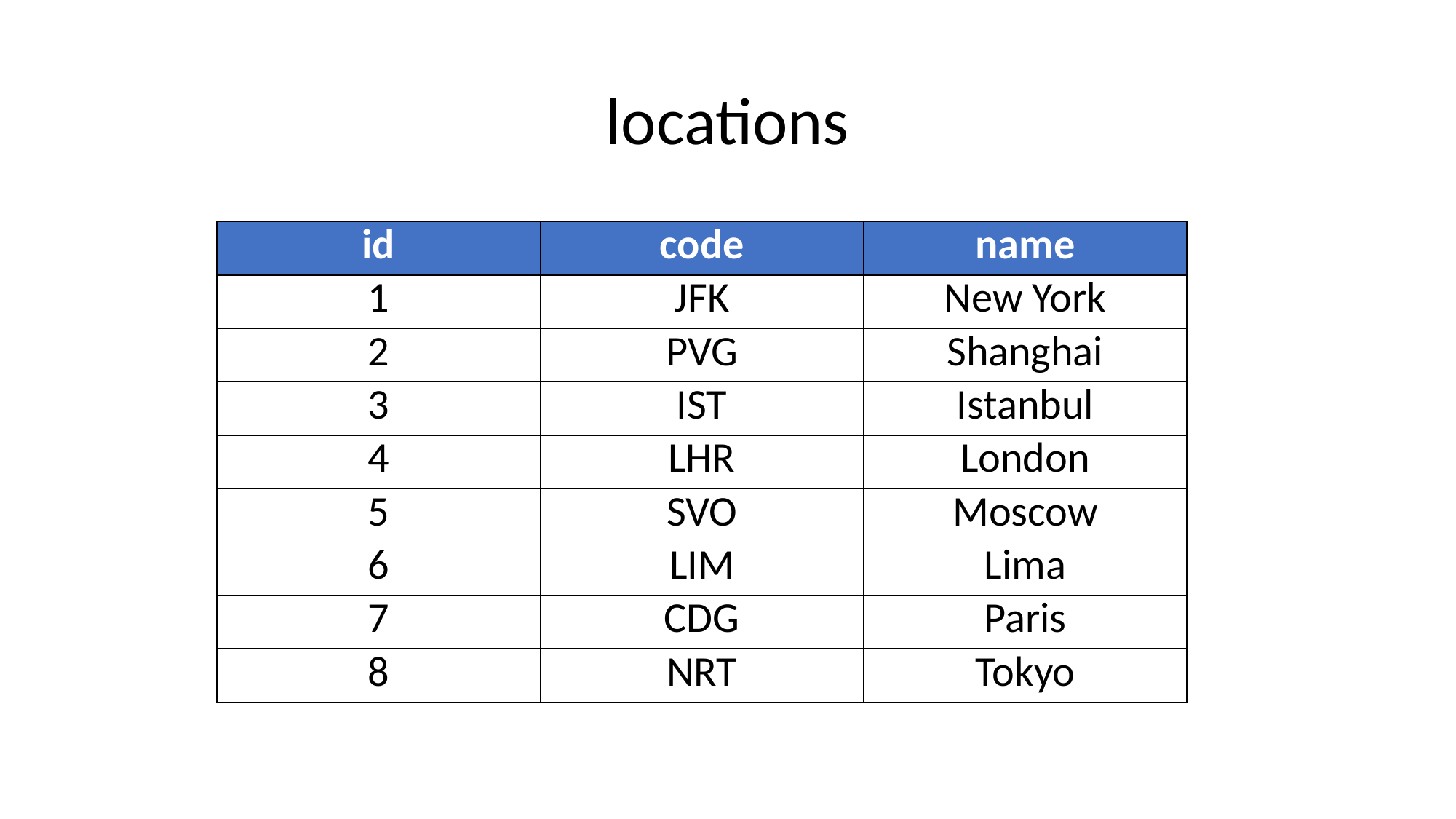

# locations
| id | code | name |
| --- | --- | --- |
| 1 | JFK | New York |
| 2 | PVG | Shanghai |
| 3 | IST | Istanbul |
| 4 | LHR | London |
| 5 | SVO | Moscow |
| 6 | LIM | Lima |
| 7 | CDG | Paris |
| 8 | NRT | Tokyo |